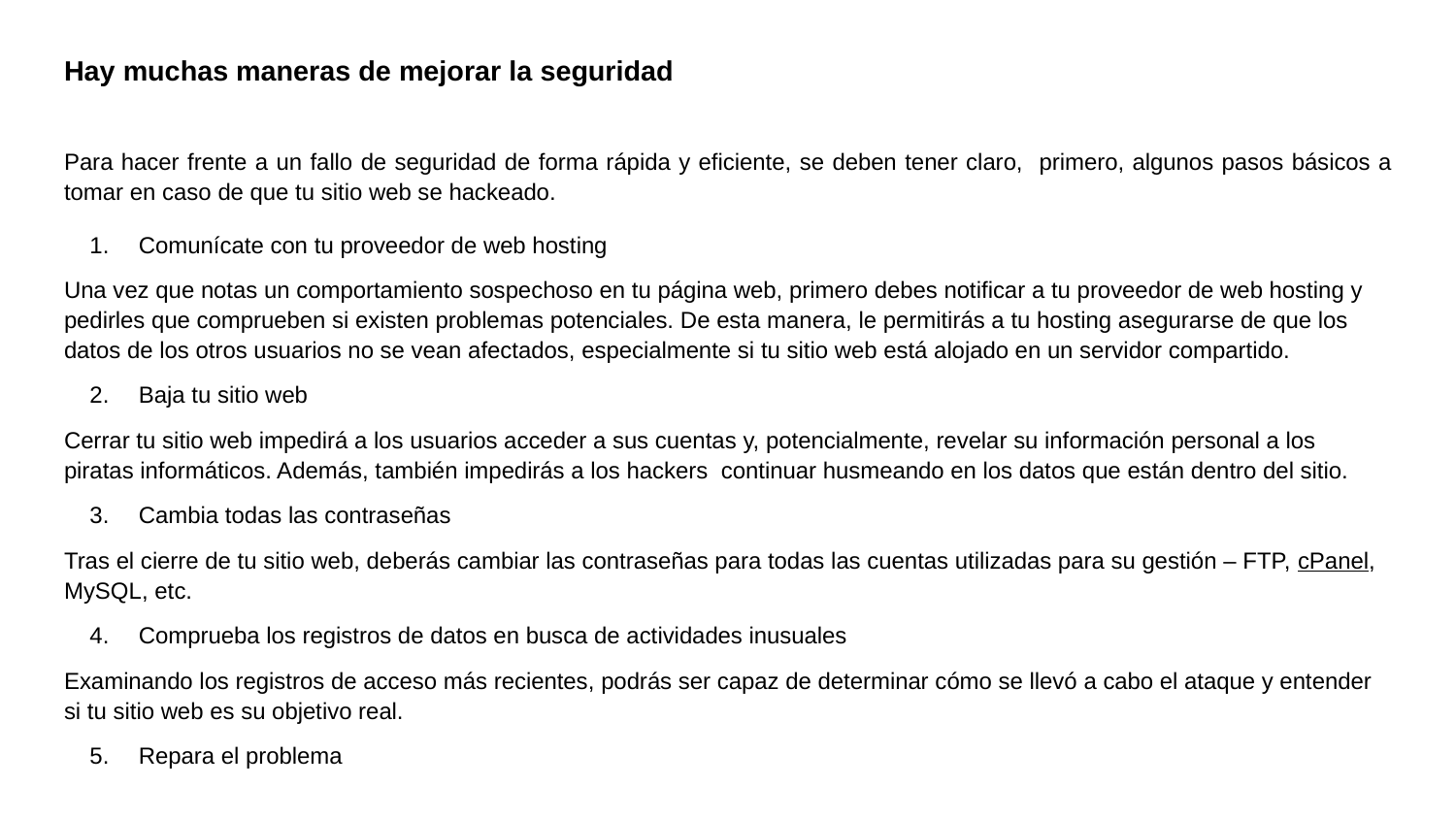

Hay muchas maneras de mejorar la seguridad
Para hacer frente a un fallo de seguridad de forma rápida y eficiente, se deben tener claro,  primero, algunos pasos básicos a tomar en caso de que tu sitio web se hackeado.
Comunícate con tu proveedor de web hosting
Una vez que notas un comportamiento sospechoso en tu página web, primero debes notificar a tu proveedor de web hosting y pedirles que comprueben si existen problemas potenciales. De esta manera, le permitirás a tu hosting asegurarse de que los datos de los otros usuarios no se vean afectados, especialmente si tu sitio web está alojado en un servidor compartido.
Baja tu sitio web
Cerrar tu sitio web impedirá a los usuarios acceder a sus cuentas y, potencialmente, revelar su información personal a los piratas informáticos. Además, también impedirás a los hackers  continuar husmeando en los datos que están dentro del sitio.
Cambia todas las contraseñas
Tras el cierre de tu sitio web, deberás cambiar las contraseñas para todas las cuentas utilizadas para su gestión – FTP, cPanel, MySQL, etc.
Comprueba los registros de datos en busca de actividades inusuales
Examinando los registros de acceso más recientes, podrás ser capaz de determinar cómo se llevó a cabo el ataque y entender si tu sitio web es su objetivo real.
Repara el problema

#